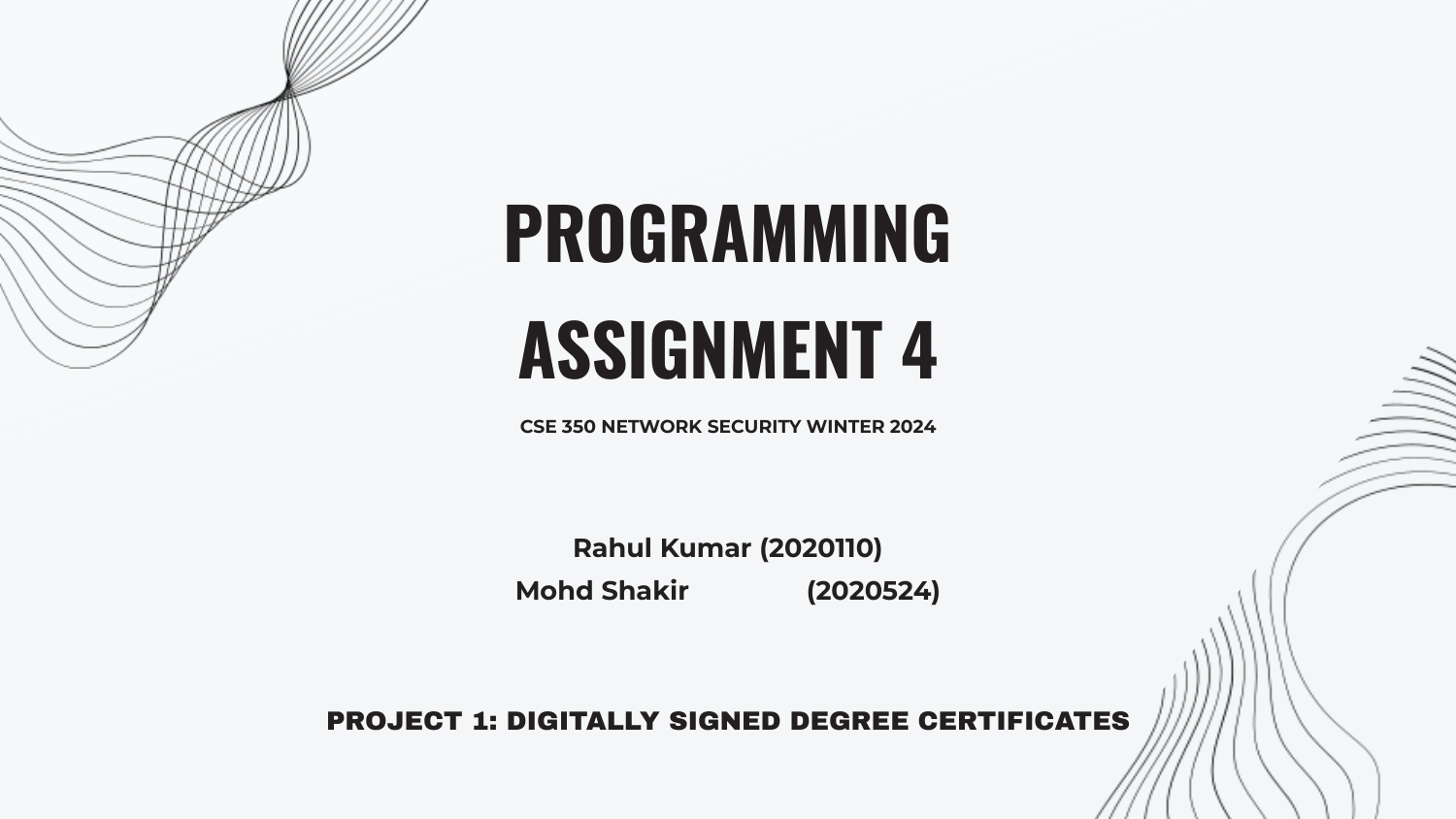

PROGRAMMING ASSIGNMENT 4
CSE 350 NETWORK SECURITY WINTER 2024

Rahul Kumar (2020110)
Mohd Shakir	(2020524)

PROJECT 1: DIGITALLY SIGNED DEGREE CERTIFICATES